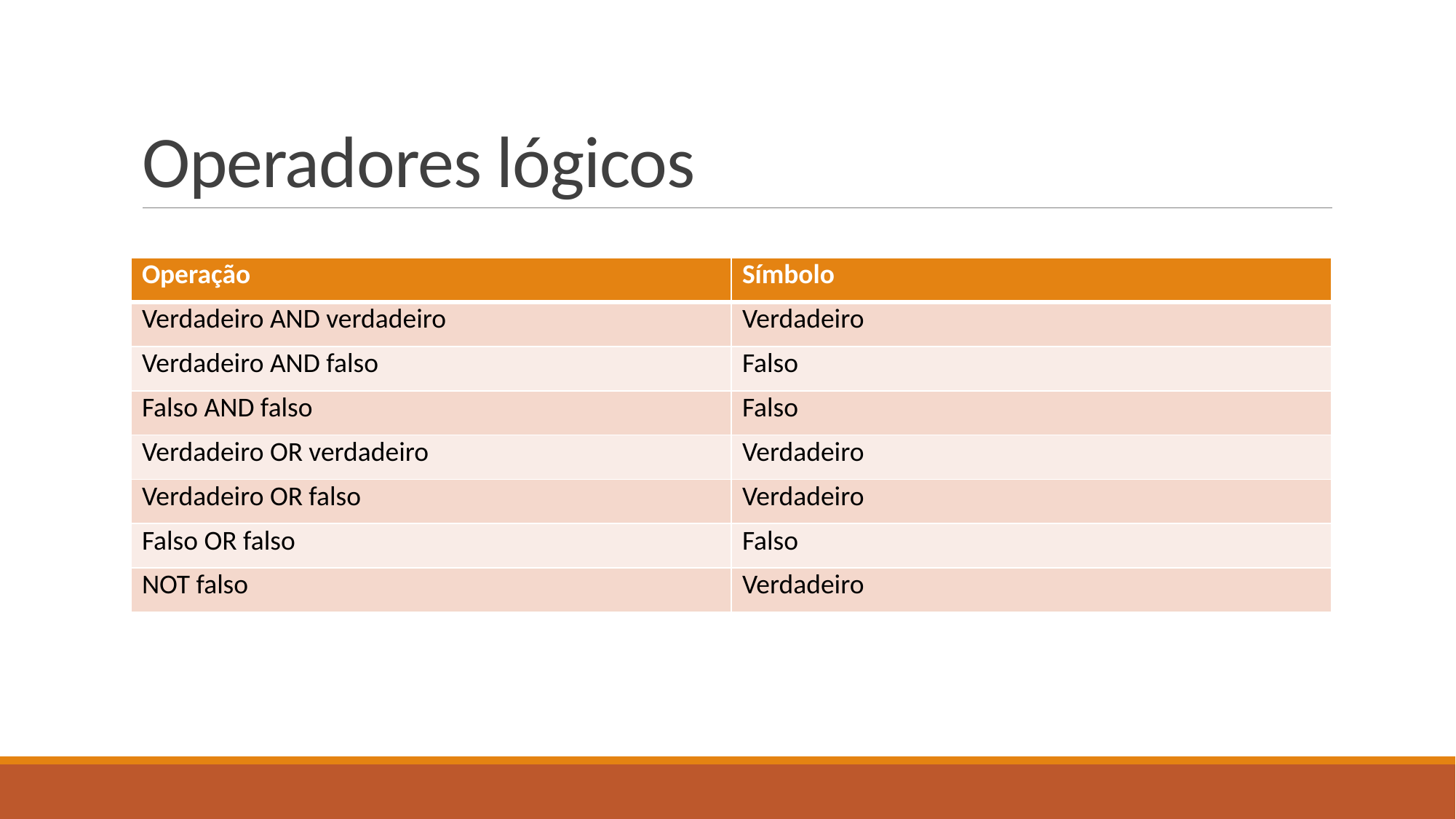

# Operadores lógicos
| Operação | Símbolo |
| --- | --- |
| Verdadeiro AND verdadeiro | Verdadeiro |
| Verdadeiro AND falso | Falso |
| Falso AND falso | Falso |
| Verdadeiro OR verdadeiro | Verdadeiro |
| Verdadeiro OR falso | Verdadeiro |
| Falso OR falso | Falso |
| NOT falso | Verdadeiro |